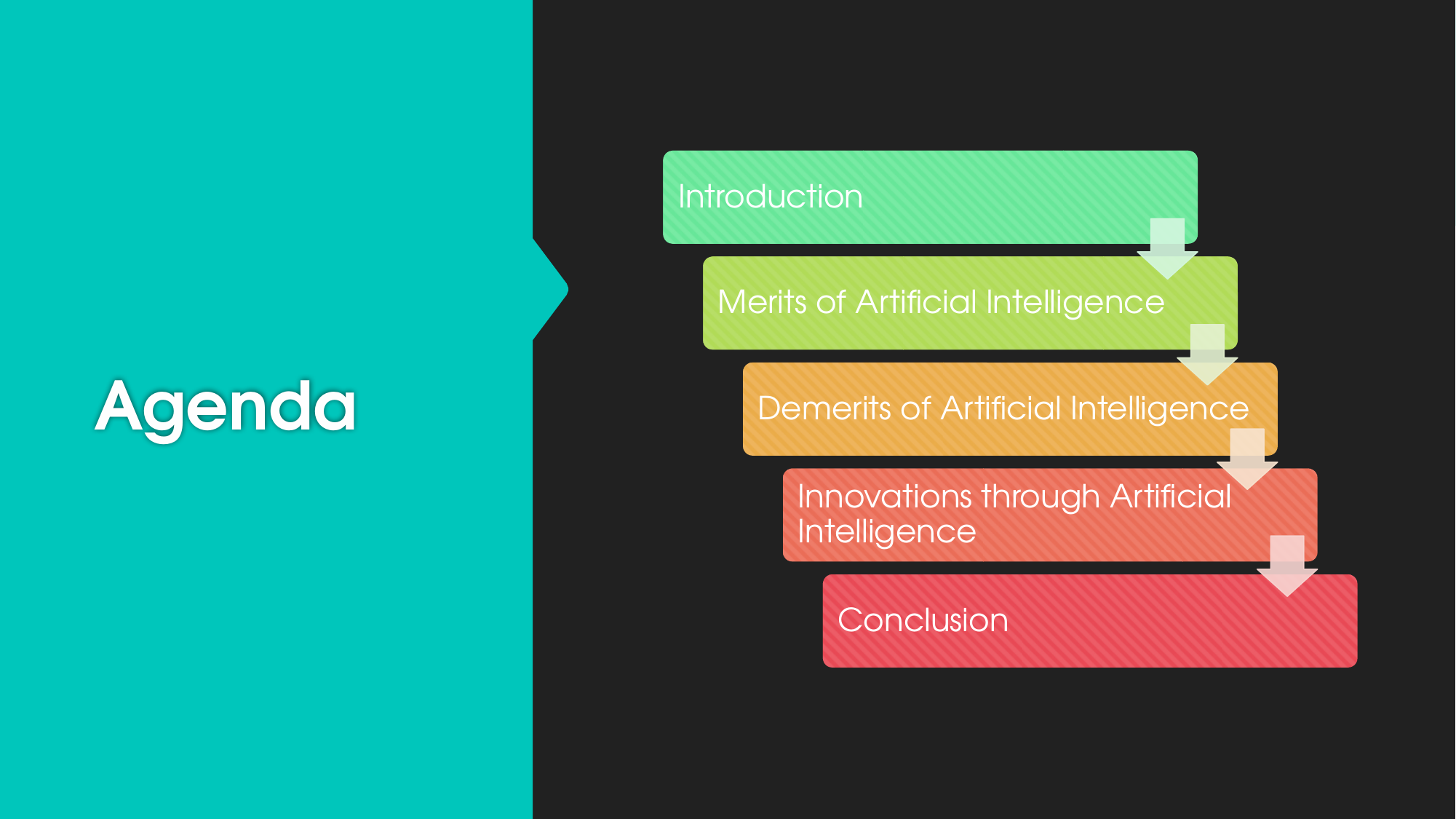

Introduction
Merits of Artificial Intelligence
Demerits of Artificial Intelligence
Innovations through Artificial Intelligence
Conclusion

# Agenda